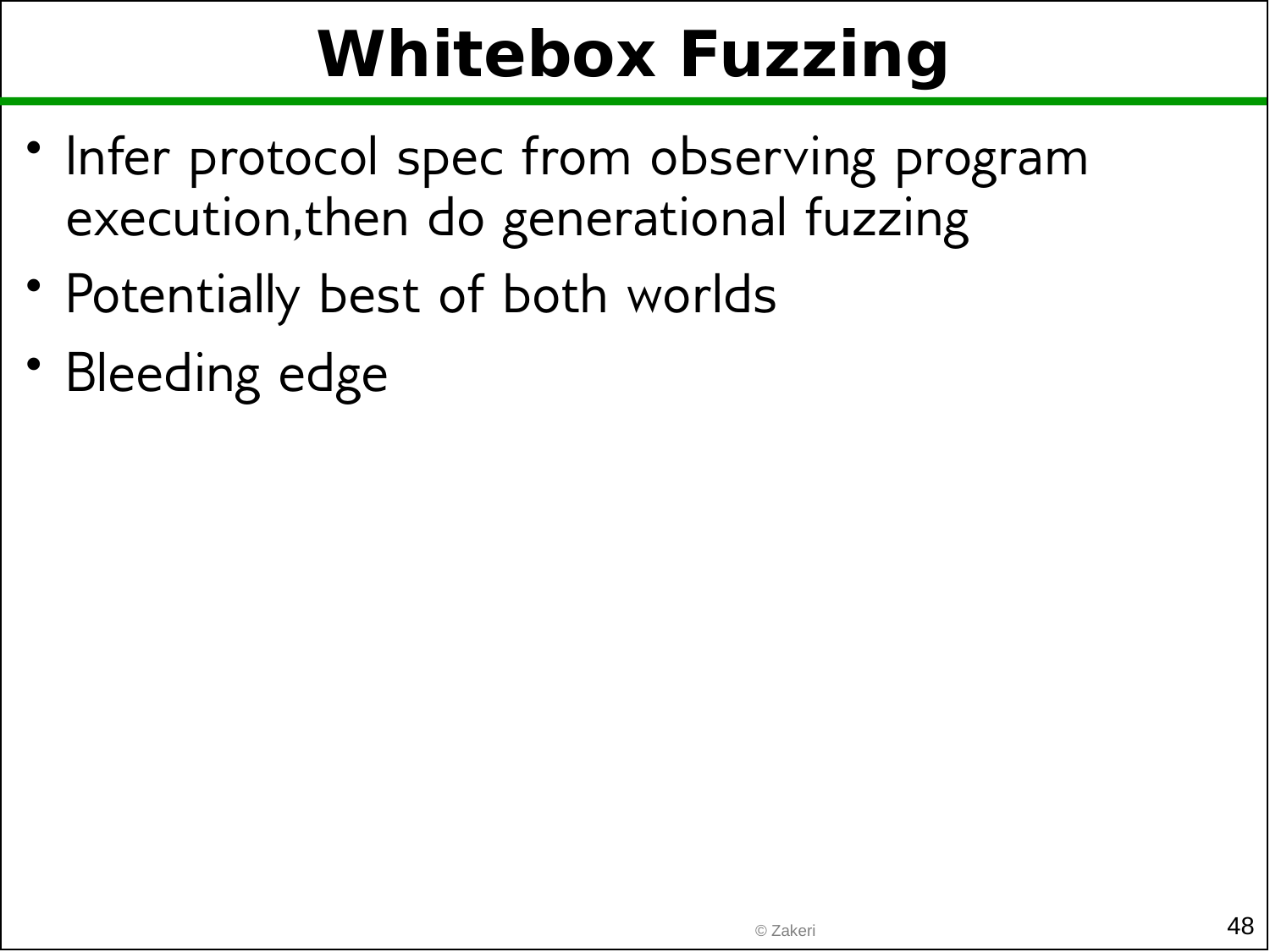

# Whitebox Fuzzing
Infer protocol spec from observing program execution,then do generational fuzzing
Potentially best of both worlds
Bleeding edge

48
© Zakeri